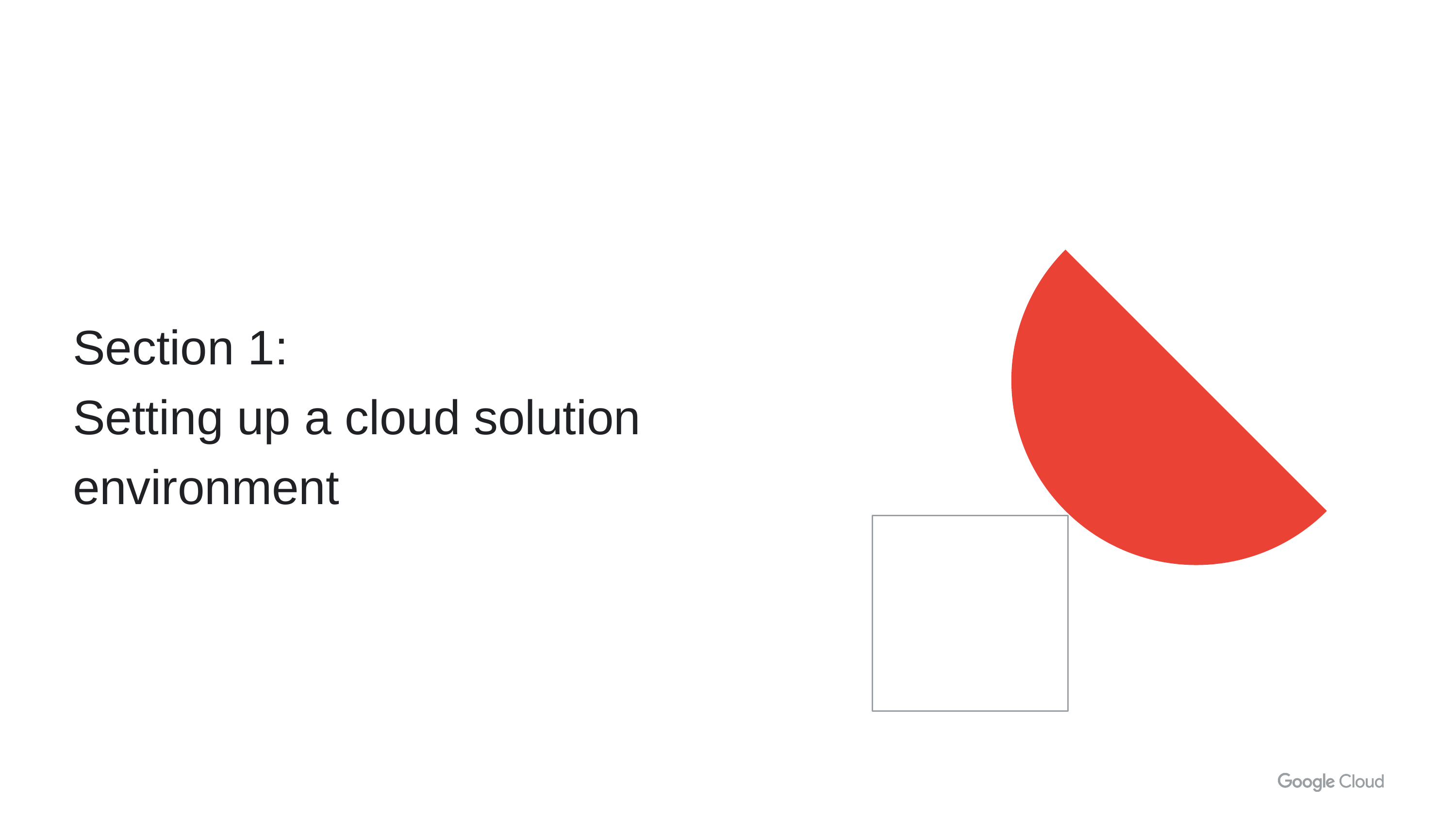

Section 1:
Setting up a cloud solution environment